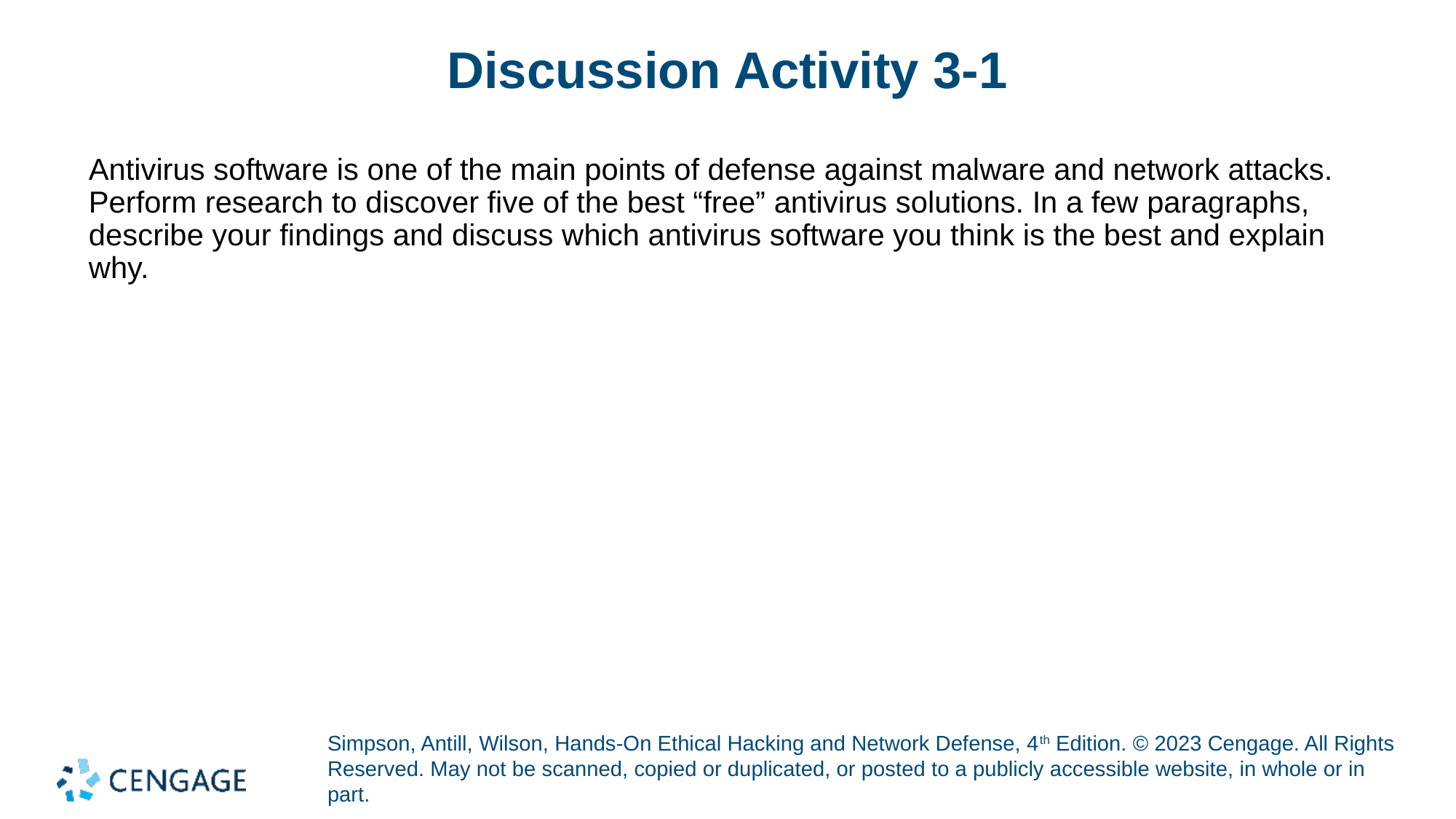

# Discussion Activity 3-1
Antivirus software is one of the main points of defense against malware and network attacks. Perform research to discover five of the best “free” antivirus solutions. In a few paragraphs, describe your findings and discuss which antivirus software you think is the best and explain why.